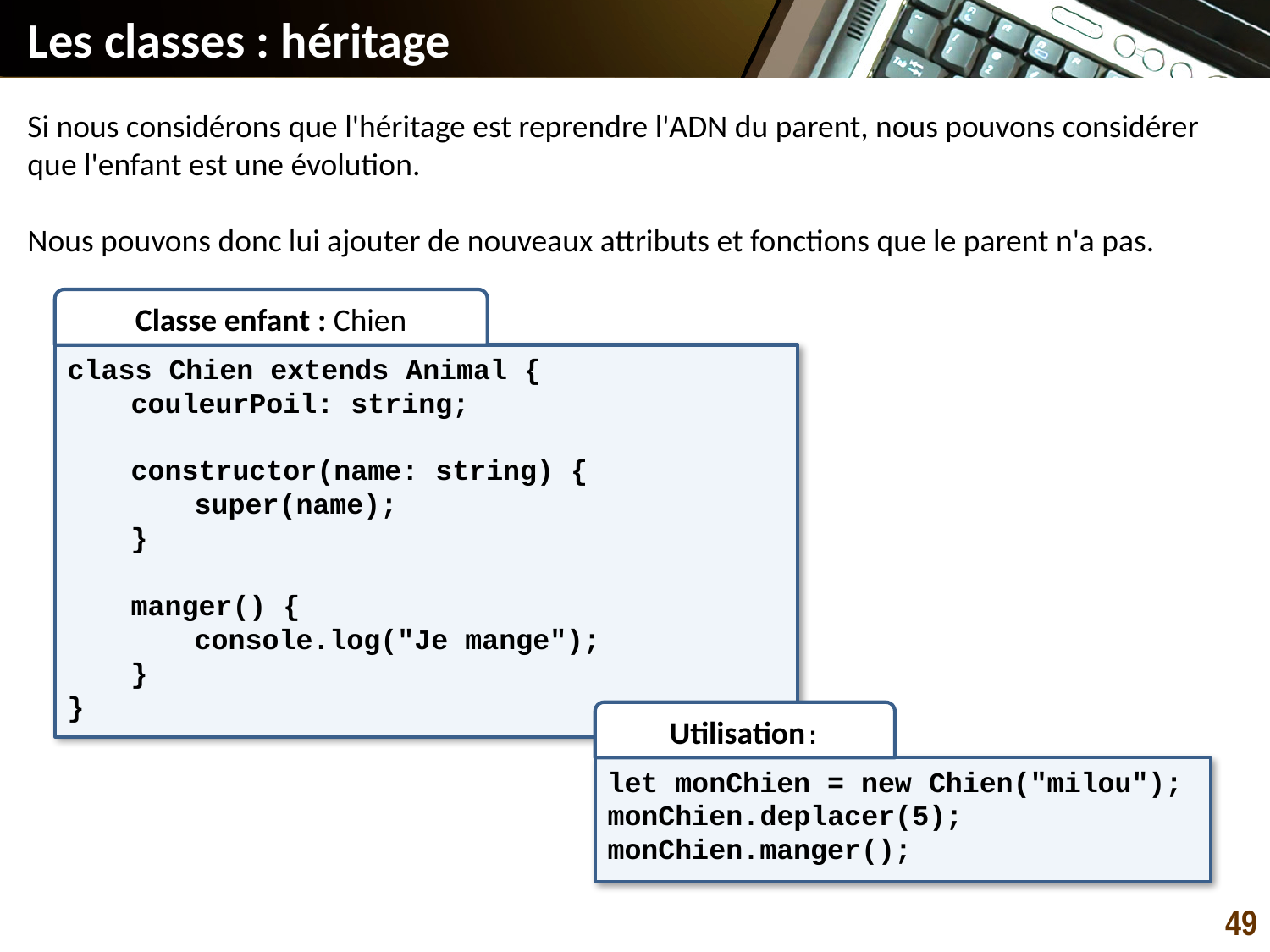

# Les classes : héritage
Si nous considérons que l'héritage est reprendre l'ADN du parent, nous pouvons considérer que l'enfant est une évolution.

Nous pouvons donc lui ajouter de nouveaux attributs et fonctions que le parent n'a pas.
Classe enfant : Chien
class Chien extends Animal {
couleurPoil: string;

constructor(name: string) {
super(name);
}

manger() {
console.log("Je mange");
}
}
Utilisation:
let monChien = new Chien("milou");
monChien.deplacer(5);
monChien.manger();
49